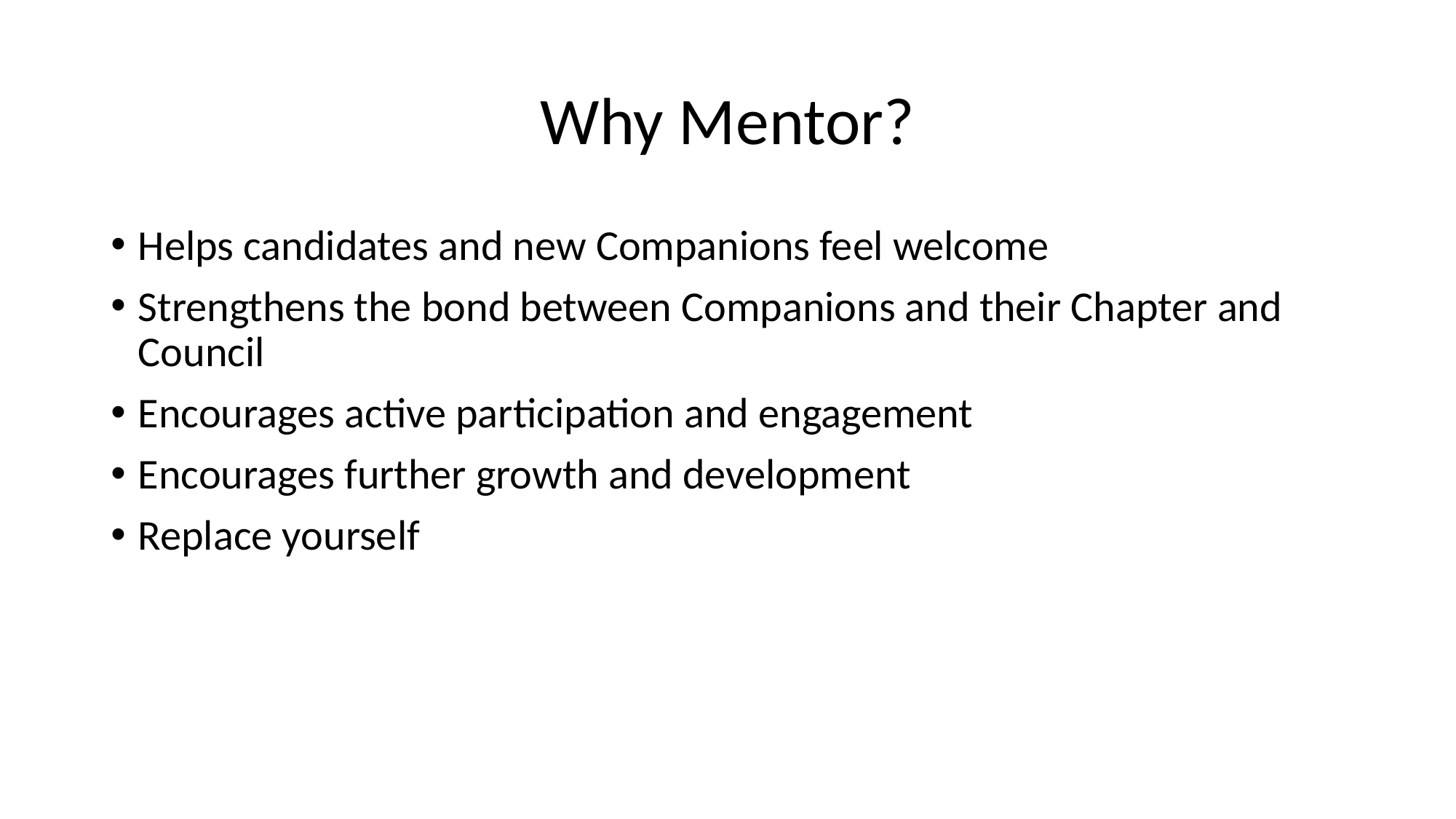

# Why Mentor?
Helps candidates and new Companions feel welcome
Strengthens the bond between Companions and their Chapter and Council
Encourages active participation and engagement
Encourages further growth and development
Replace yourself